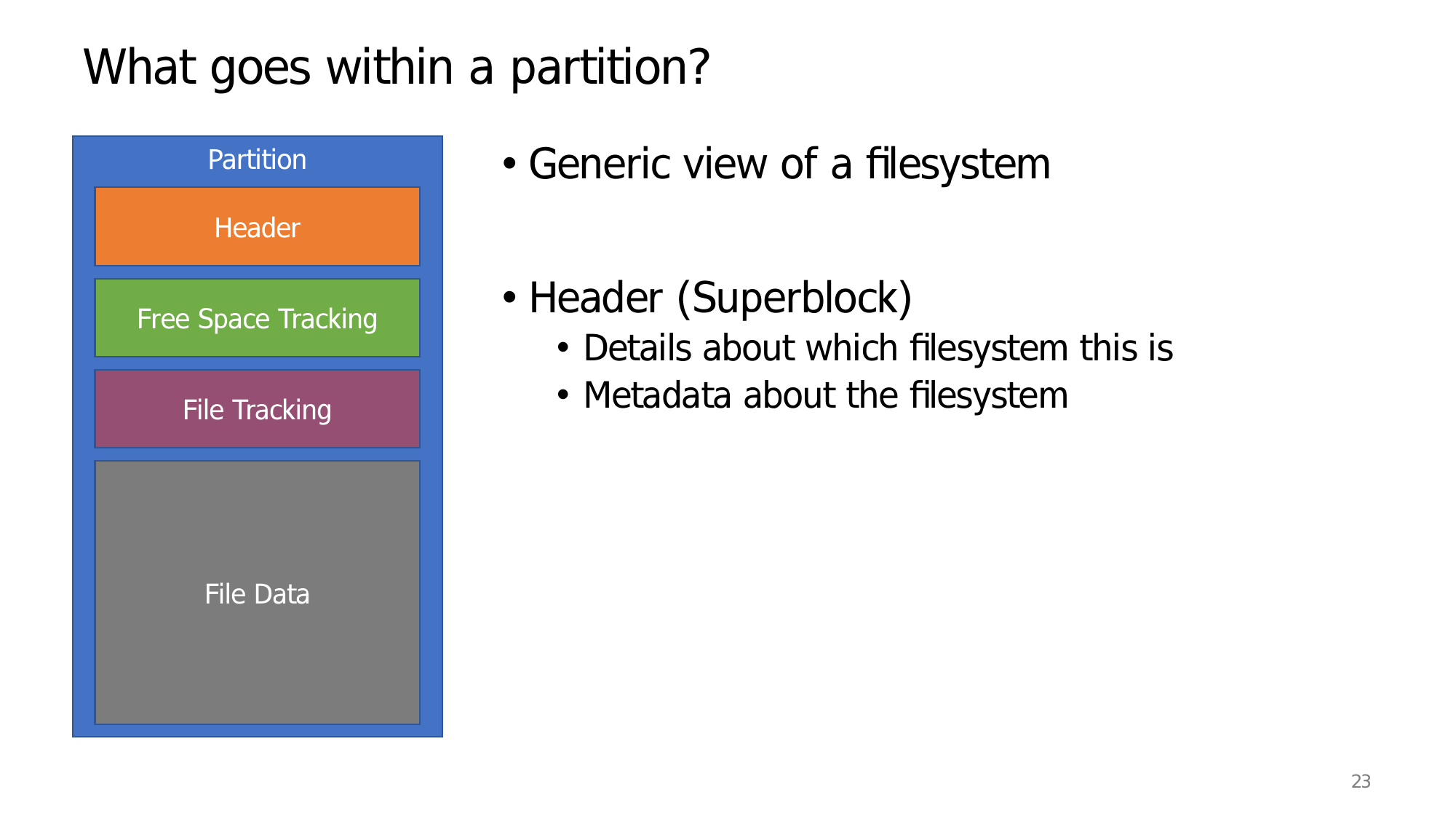

# What goes within a partition?
Partition
Header
Free Space Tracking
File Tracking
File Data
Generic view of a filesystem

Header (Superblock)
Details about which filesystem this is
Metadata about the filesystem
23